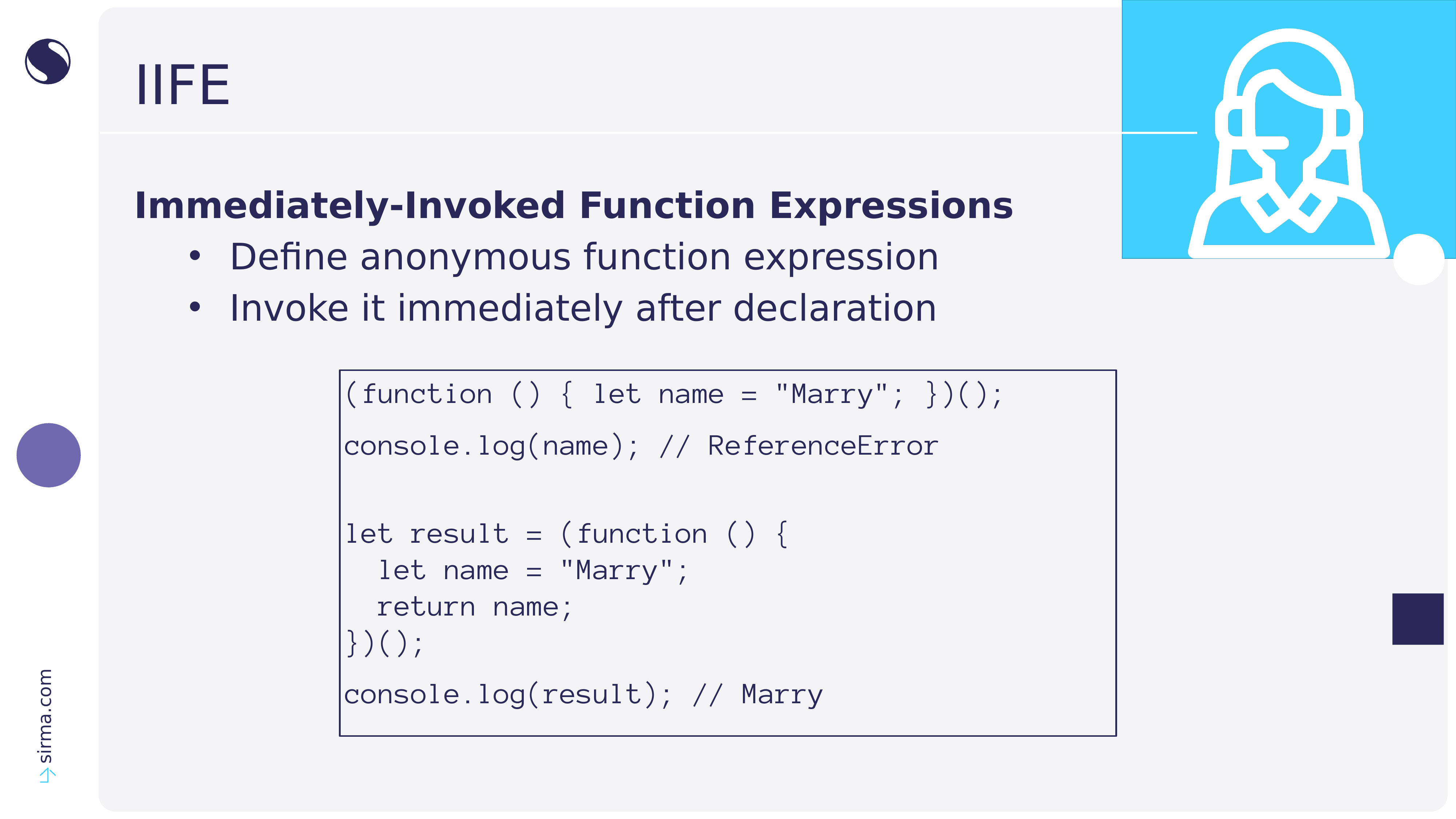

# IIFE
Immediately-Invoked Function Expressions
Define anonymous function expression
Invoke it immediately after declaration

(function () { let name = "Marry"; })();
console.log(name); // ReferenceError
let result = (function () {
  let name = "Marry"; 
  return name; 
})();
console.log(result); // Marry